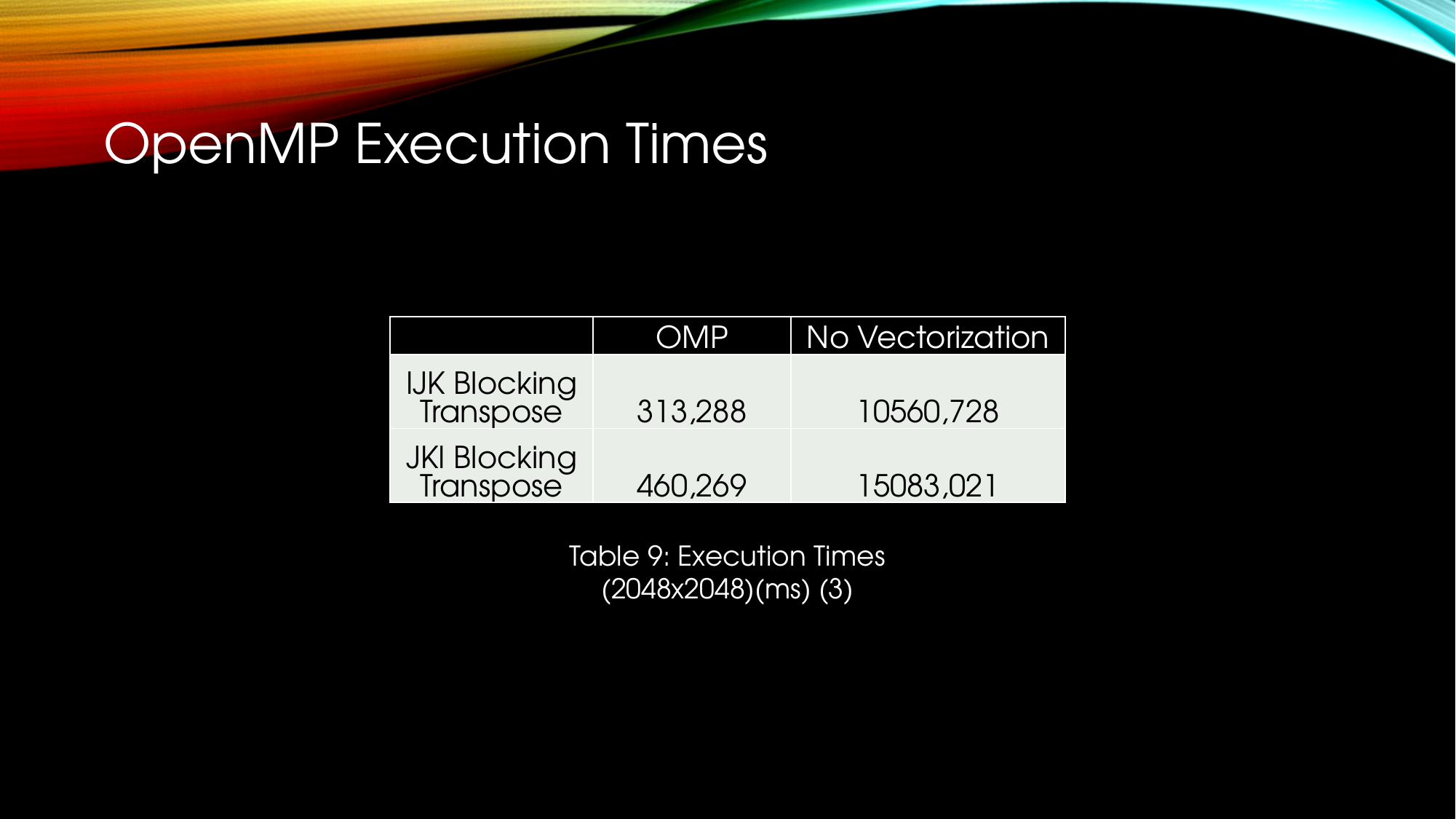

OpenMP Execution Times
|  | OMP | No Vectorization |
| --- | --- | --- |
| IJK Blocking Transpose | 313,288 | 10560,728 |
| JKI Blocking Transpose | 460,269 | 15083,021 |
Table 9: Execution Times (2048x2048)(ms) (3)